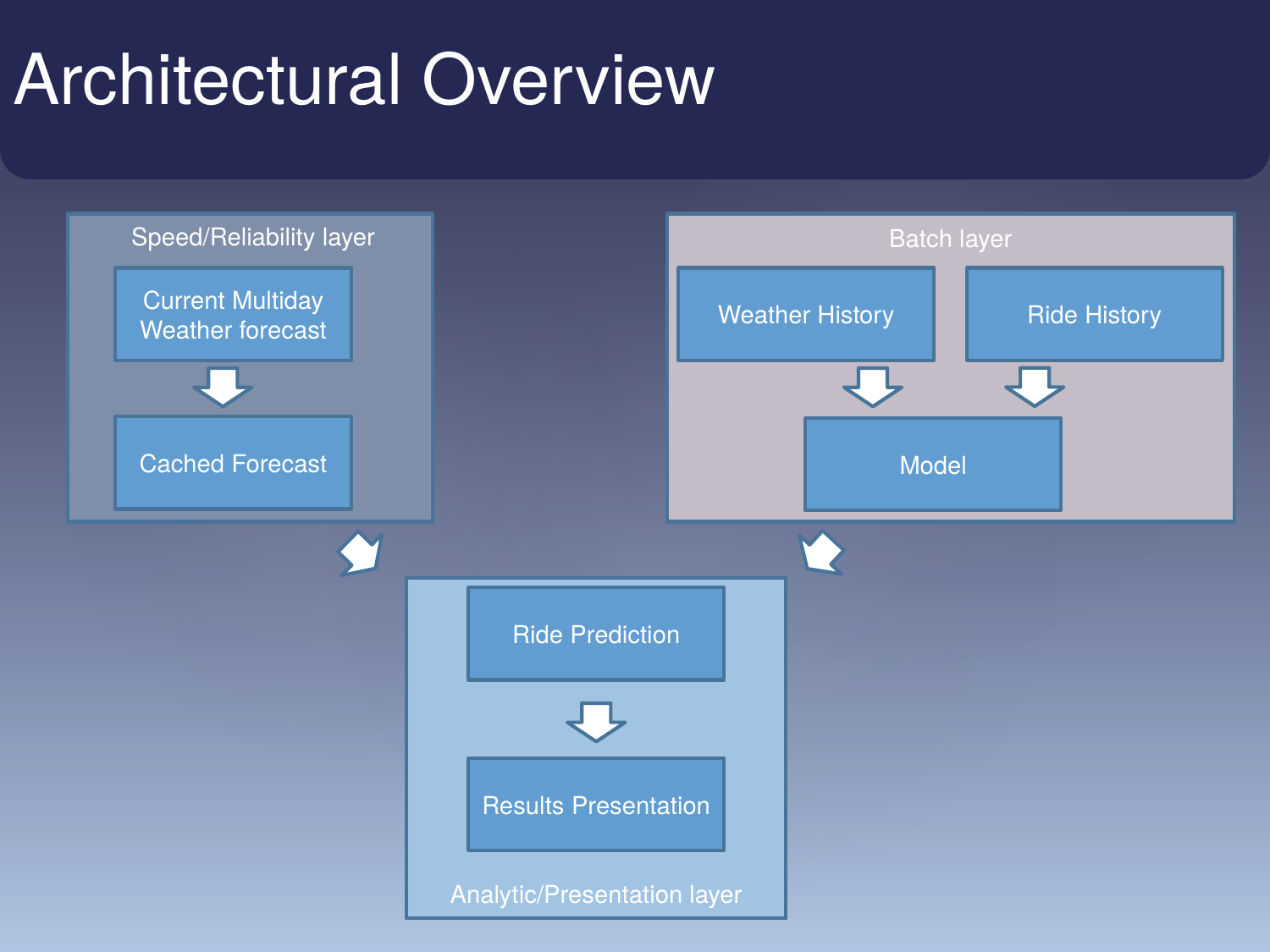

# Architectural Overview

Speed/Reliability layer
Batch layer
Current Multiday
Weather forecast
Weather History
Ride History

Cached Forecast
Model

Ride Prediction

Results Presentation
Analytic/Presentation layer